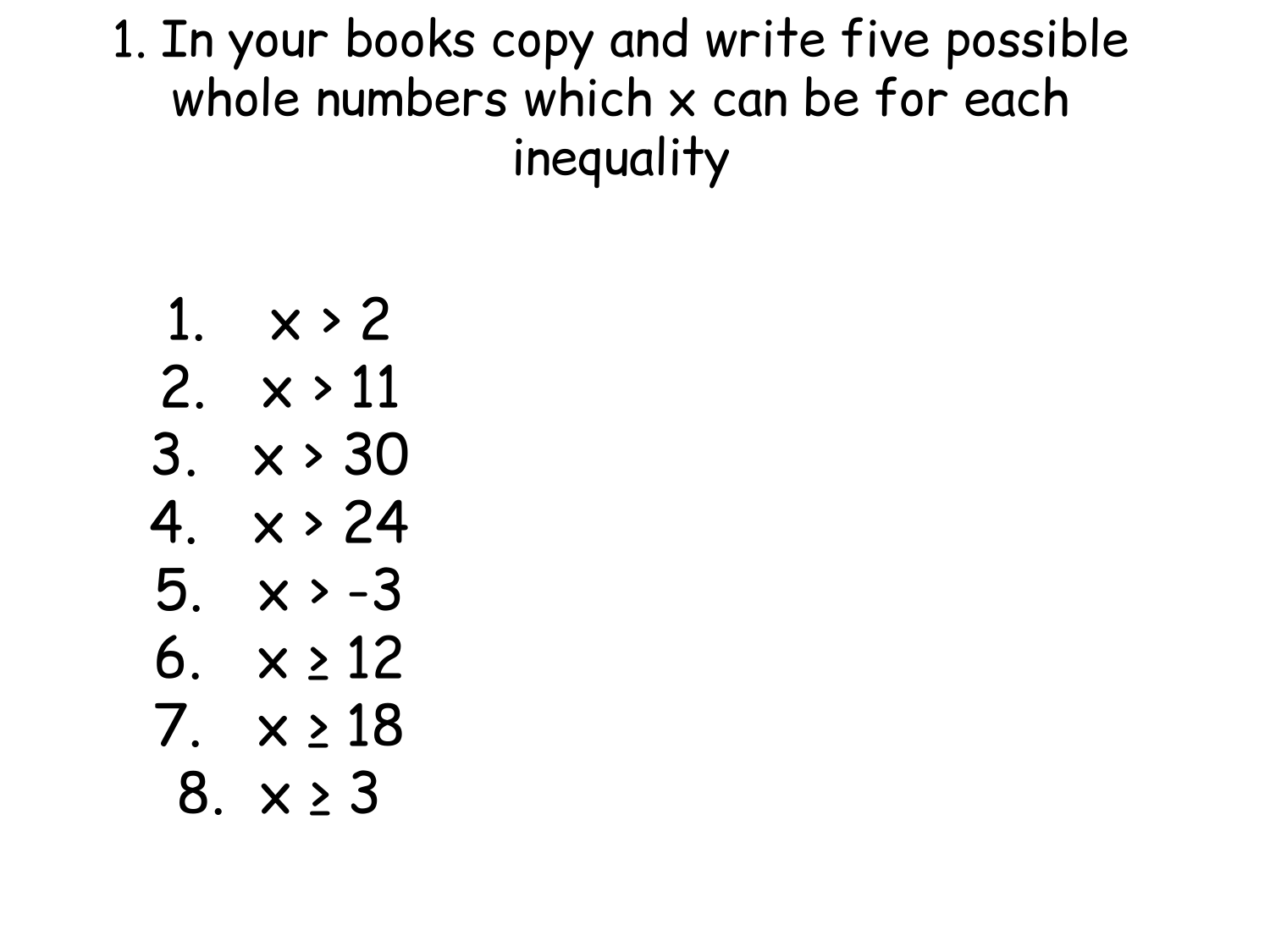

1. In your books copy and write five possible whole numbers which x can be for each inequality
x > 2
x > 11
x > 30
x > 24
x > -3
x ≥ 12
x ≥ 18
8.  x ≥ 3